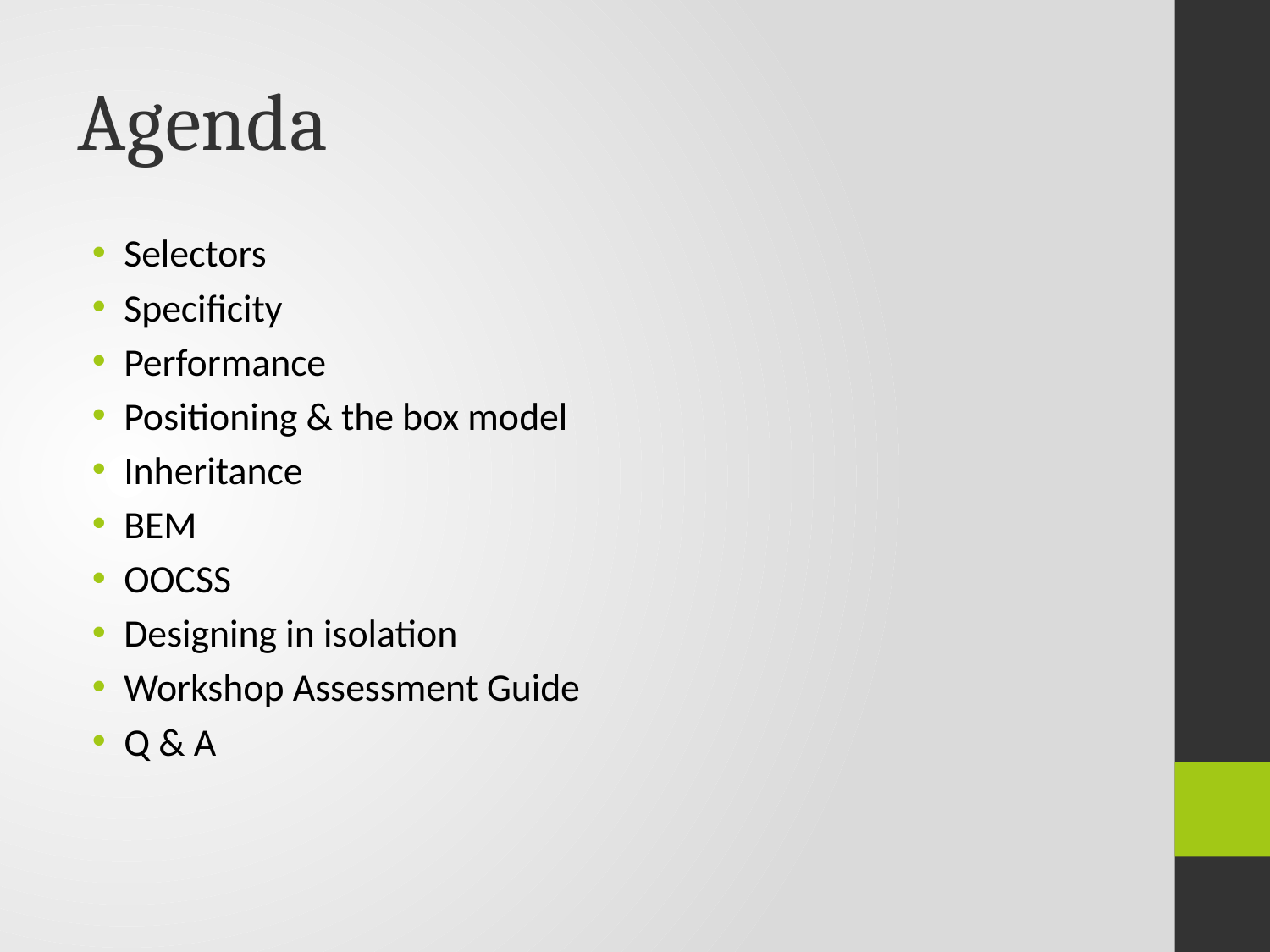

# Agenda
Selectors
Specificity
Performance
Positioning & the box model
Inheritance
BEM
OOCSS
Designing in isolation
Workshop Assessment Guide
Q & A